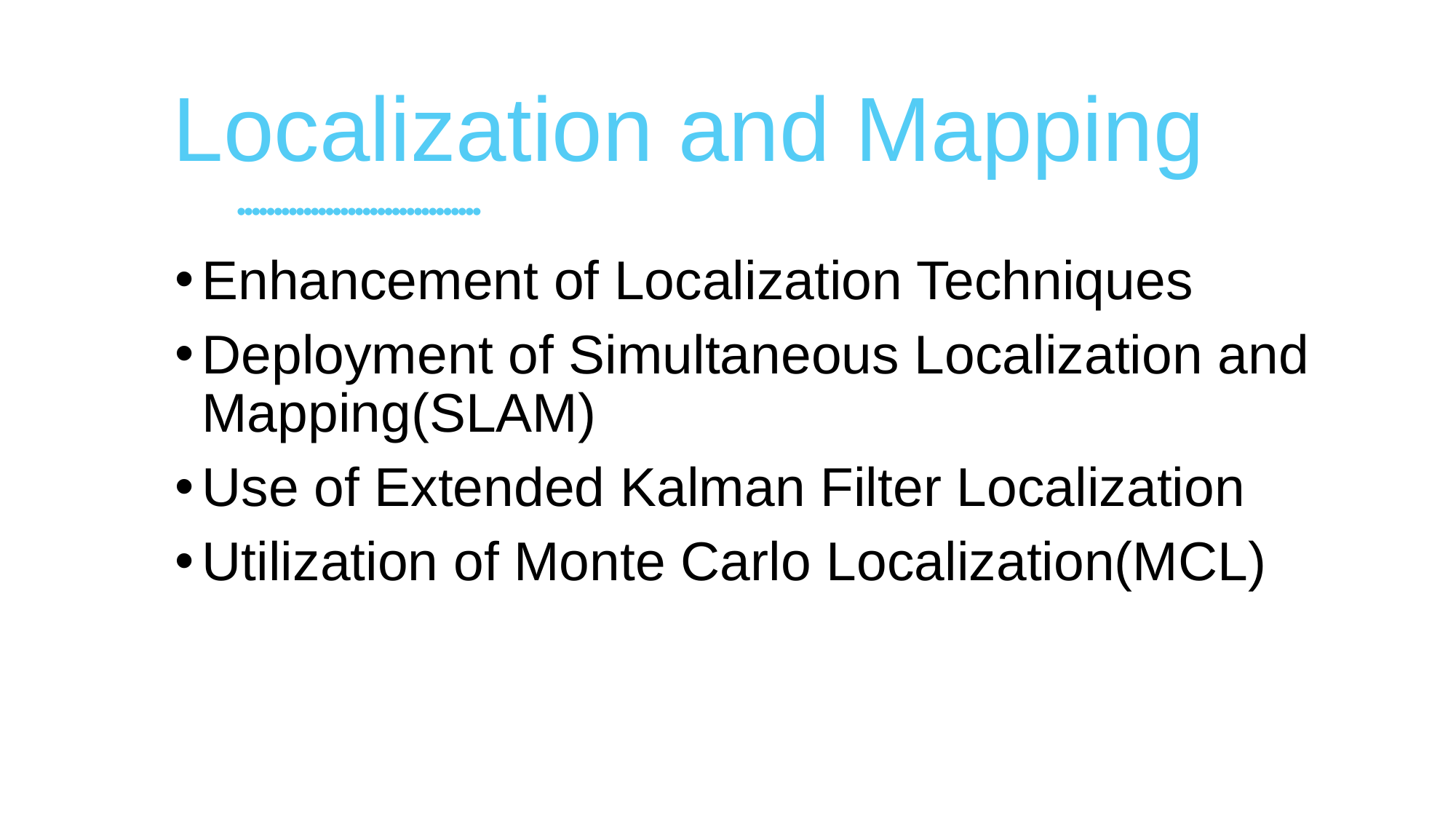

# Localization and Mapping
Enhancement of Localization Techniques
Deployment of Simultaneous Localization and Mapping(SLAM)
Use of Extended Kalman Filter Localization
Utilization of Monte Carlo Localization(MCL)